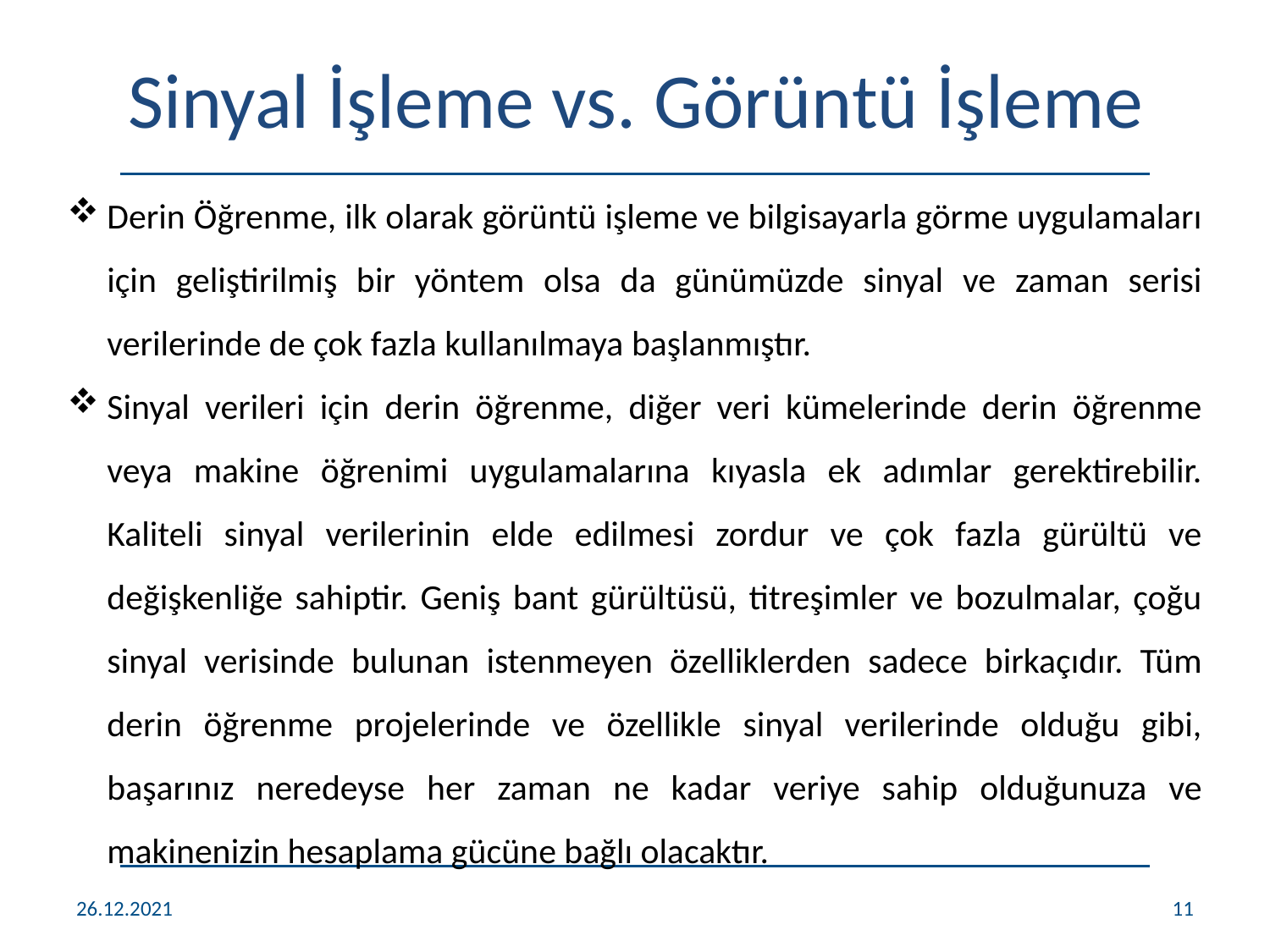

# Sinyal İşleme vs. Görüntü İşleme
Derin Öğrenme, ilk olarak görüntü işleme ve bilgisayarla görme uygulamaları için geliştirilmiş bir yöntem olsa da günümüzde sinyal ve zaman serisi verilerinde de çok fazla kullanılmaya başlanmıştır.
Sinyal verileri için derin öğrenme, diğer veri kümelerinde derin öğrenme veya makine öğrenimi uygulamalarına kıyasla ek adımlar gerektirebilir. Kaliteli sinyal verilerinin elde edilmesi zordur ve çok fazla gürültü ve değişkenliğe sahiptir. Geniş bant gürültüsü, titreşimler ve bozulmalar, çoğu sinyal verisinde bulunan istenmeyen özelliklerden sadece birkaçıdır. Tüm derin öğrenme projelerinde ve özellikle sinyal verilerinde olduğu gibi, başarınız neredeyse her zaman ne kadar veriye sahip olduğunuza ve makinenizin hesaplama gücüne bağlı olacaktır.
26.12.2021
11